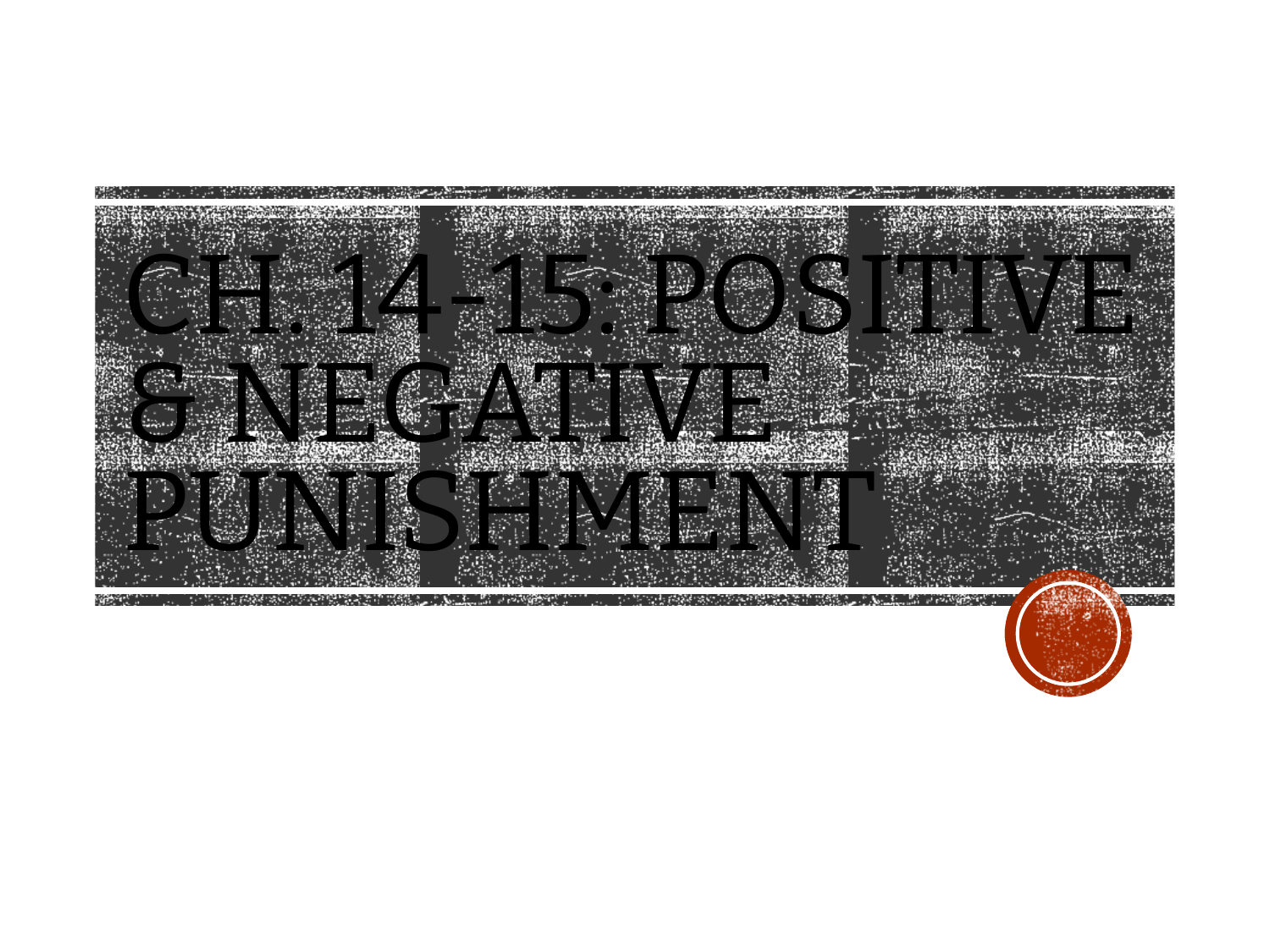

# Ch. 14-15: Positive & Negative Punishment